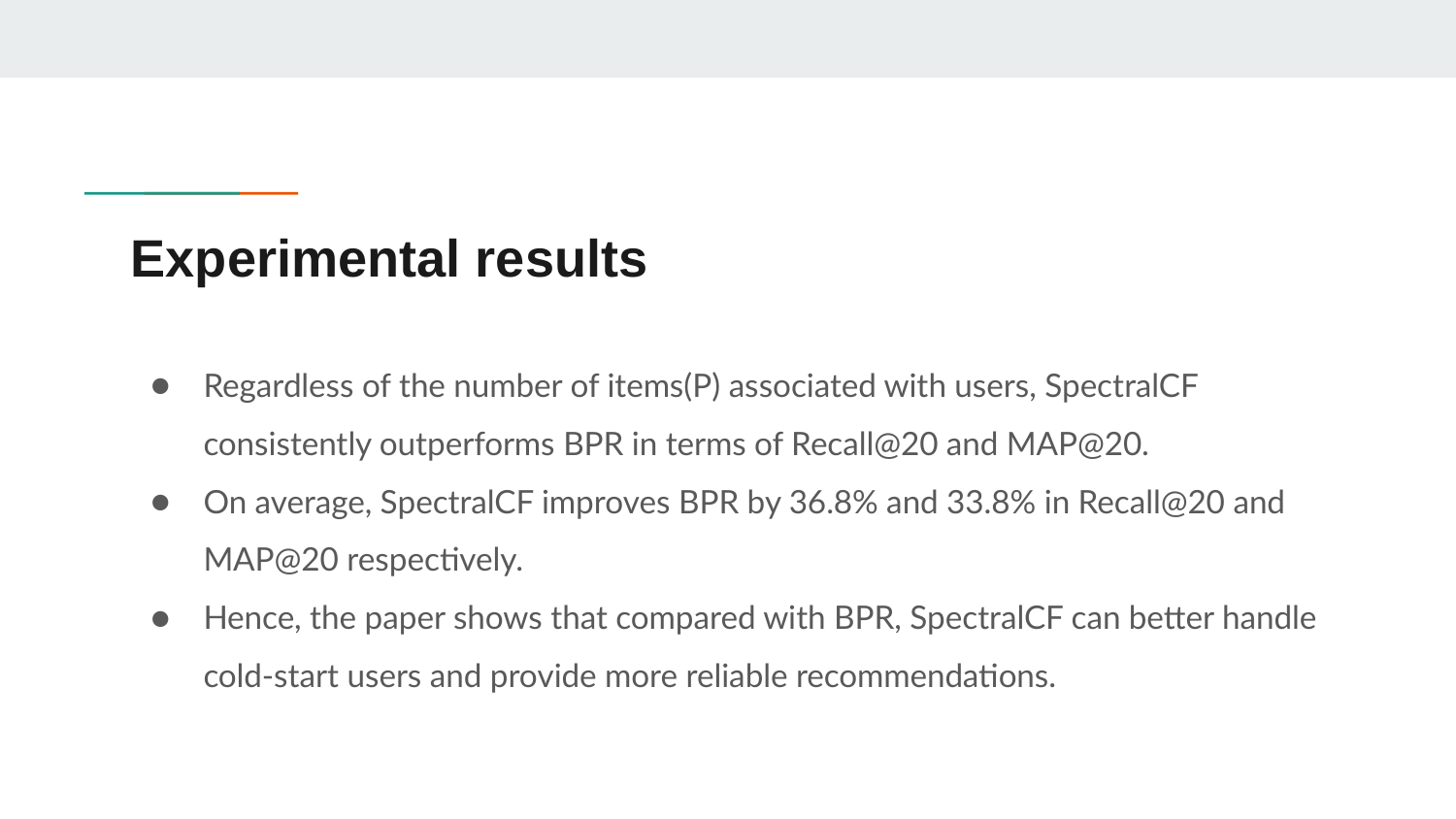

# Experimental results

Regardless of the number of items(P) associated with users, SpectralCF consistently outperforms BPR in terms of Recall@20 and MAP@20.
On average, SpectralCF improves BPR by 36.8% and 33.8% in Recall@20 and MAP@20 respectively.
Hence, the paper shows that compared with BPR, SpectralCF can better handle cold-start users and provide more reliable recommendations.